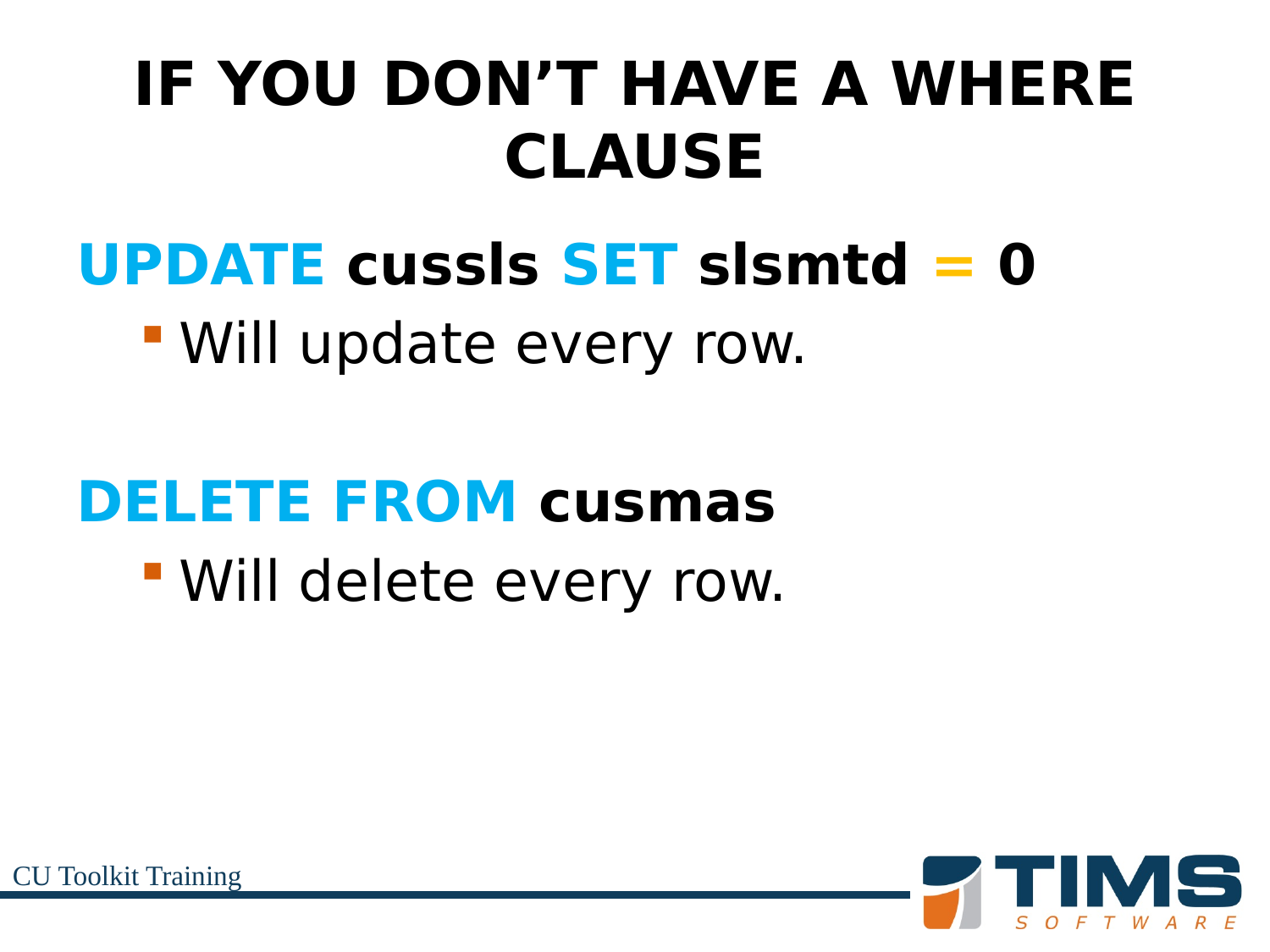

# IF YOU DON’T HAVE A WHERE CLAUSE
UPDATE cussls SET slsmtd = 0
Will update every row.

DELETE FROM cusmas
Will delete every row.
CU Toolkit Training